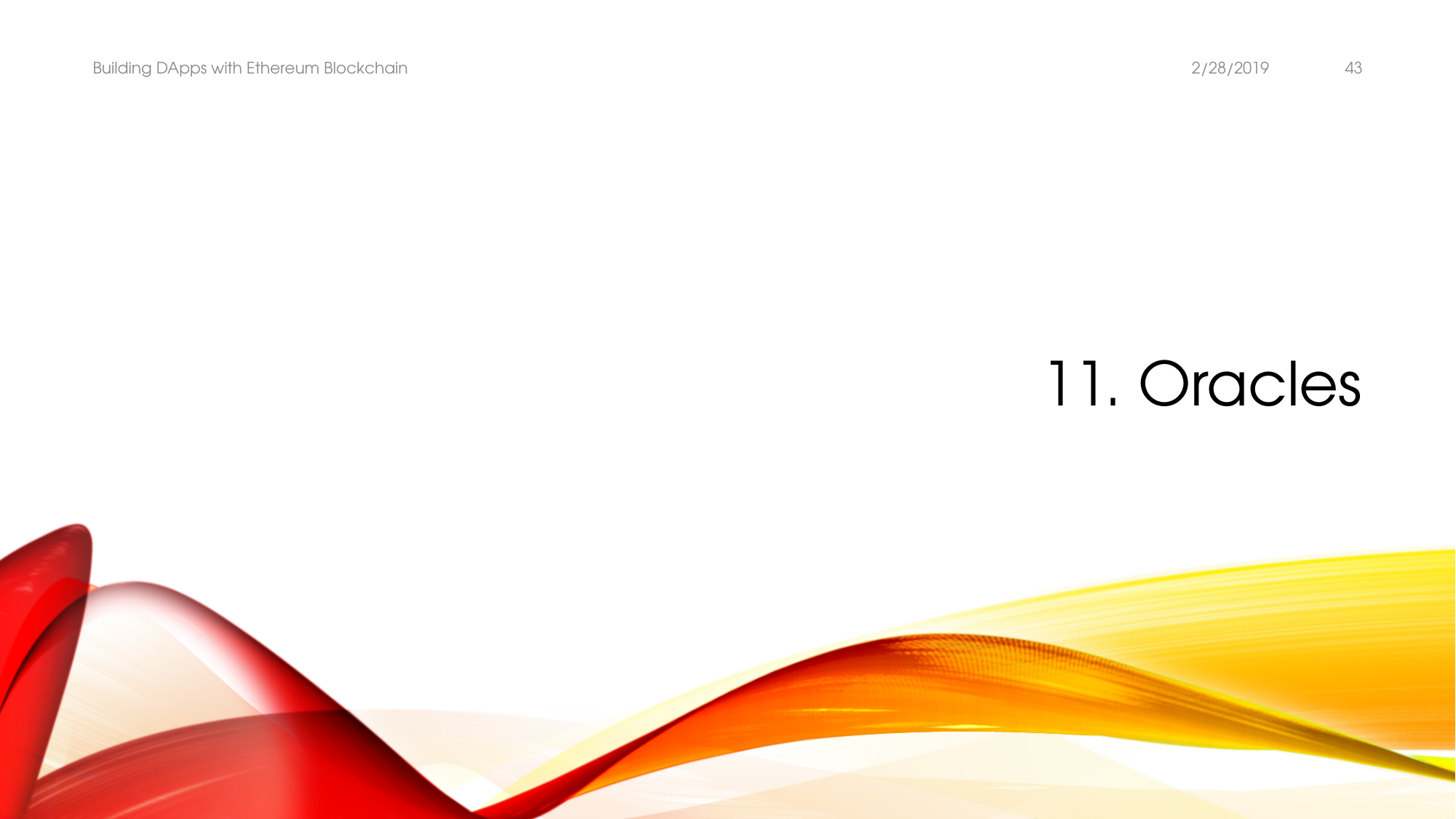

2/28/2019
43
Building DApps with Ethereum Blockchain
# 11. Oracles